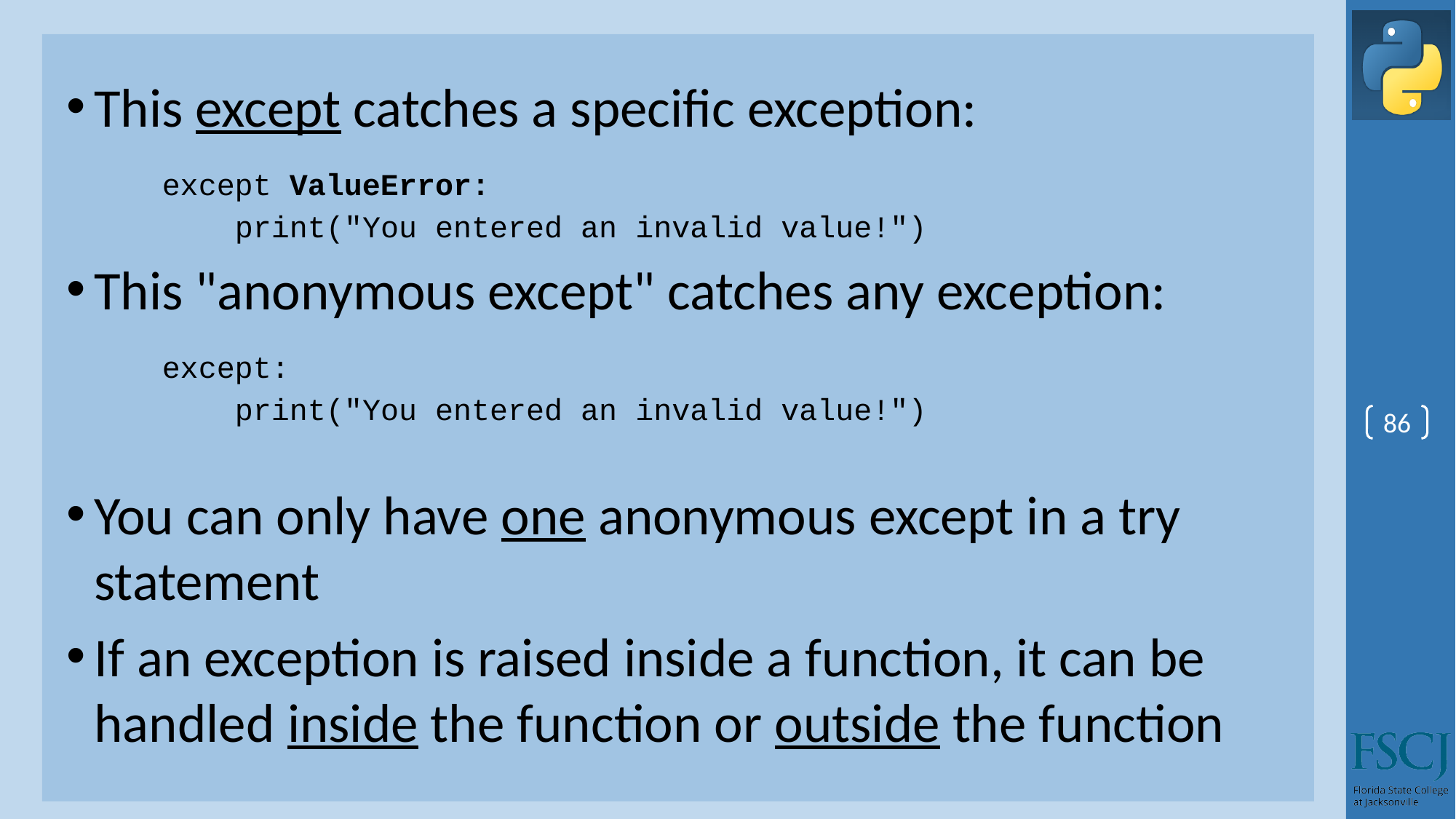

This except catches a specific exception:

except ValueError:
    print("You entered an invalid value!")
This "anonymous except" catches any exception:

except:
    print("You entered an invalid value!")

You can only have one anonymous except in a try statement
If an exception is raised inside a function, it can be handled inside the function or outside the function
86